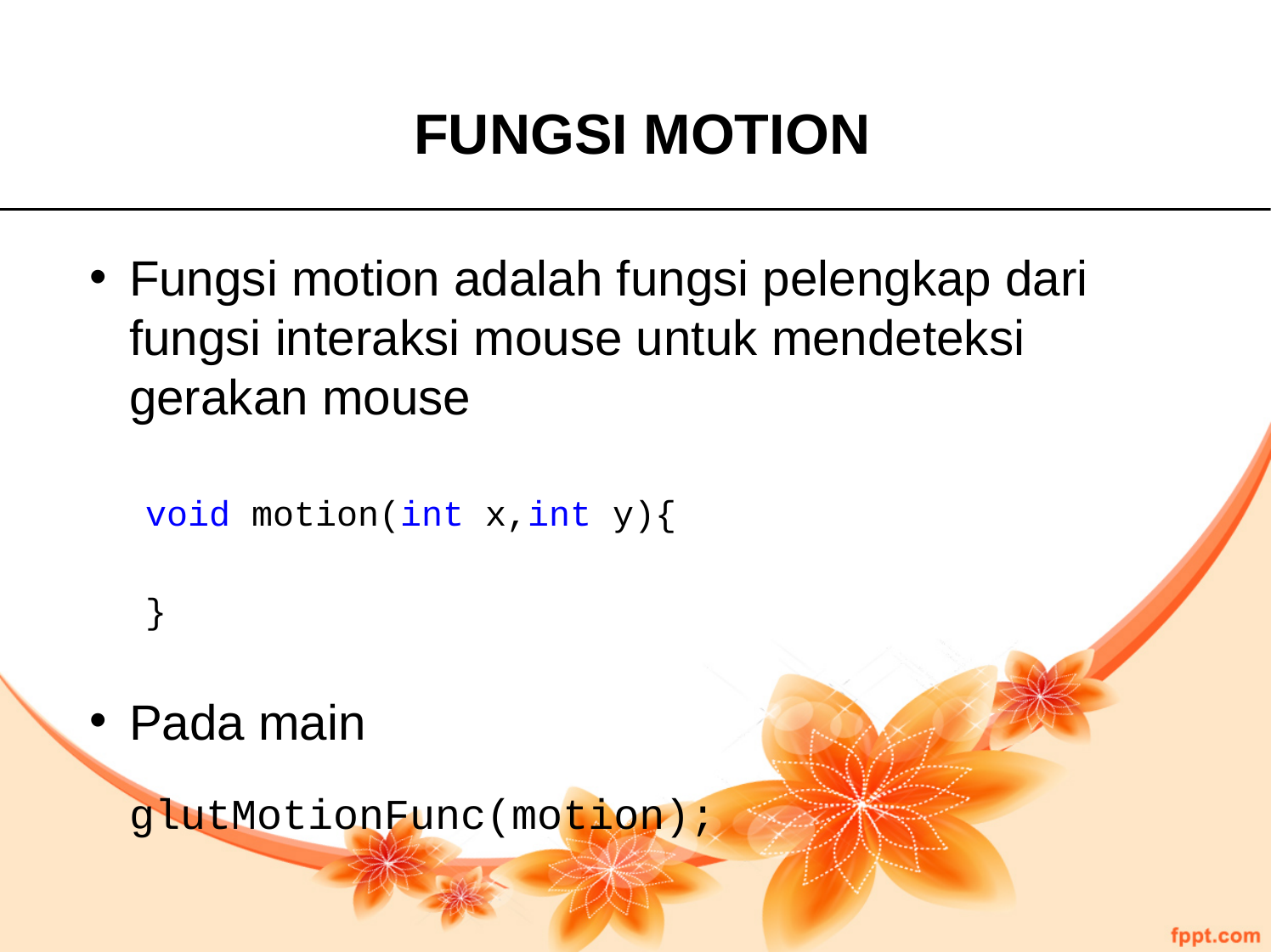

FUNGSI MOTION

Fungsi motion adalah fungsi pelengkap dari fungsi interaksi mouse untuk mendeteksi gerakan mouse

void motion(int x,int y){

}

Pada main
	glutMotionFunc(motion);